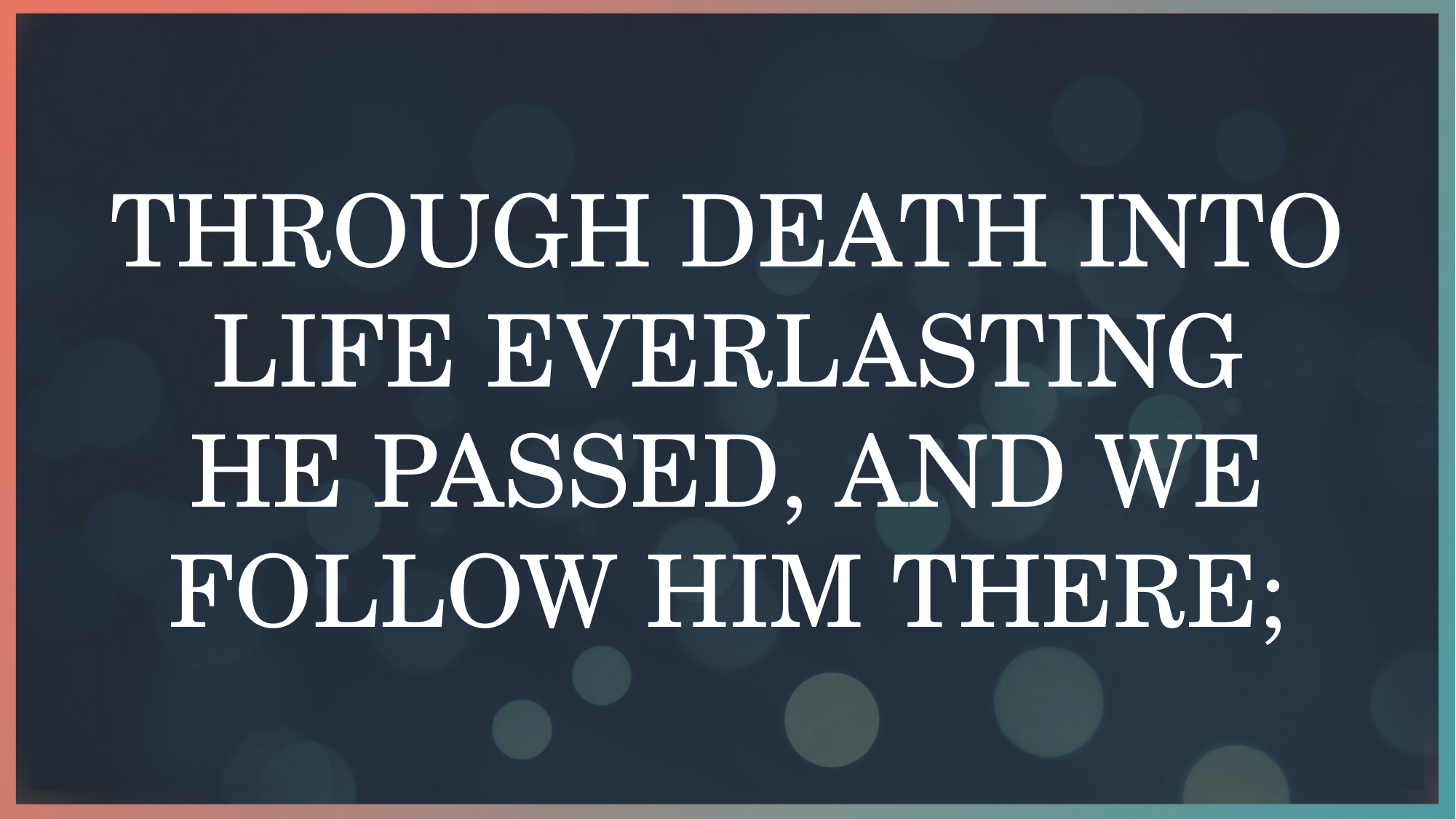

THROUGH DEATH INTO LIFE EVERLASTING
HE PASSED, AND WE FOLLOW HIM THERE;